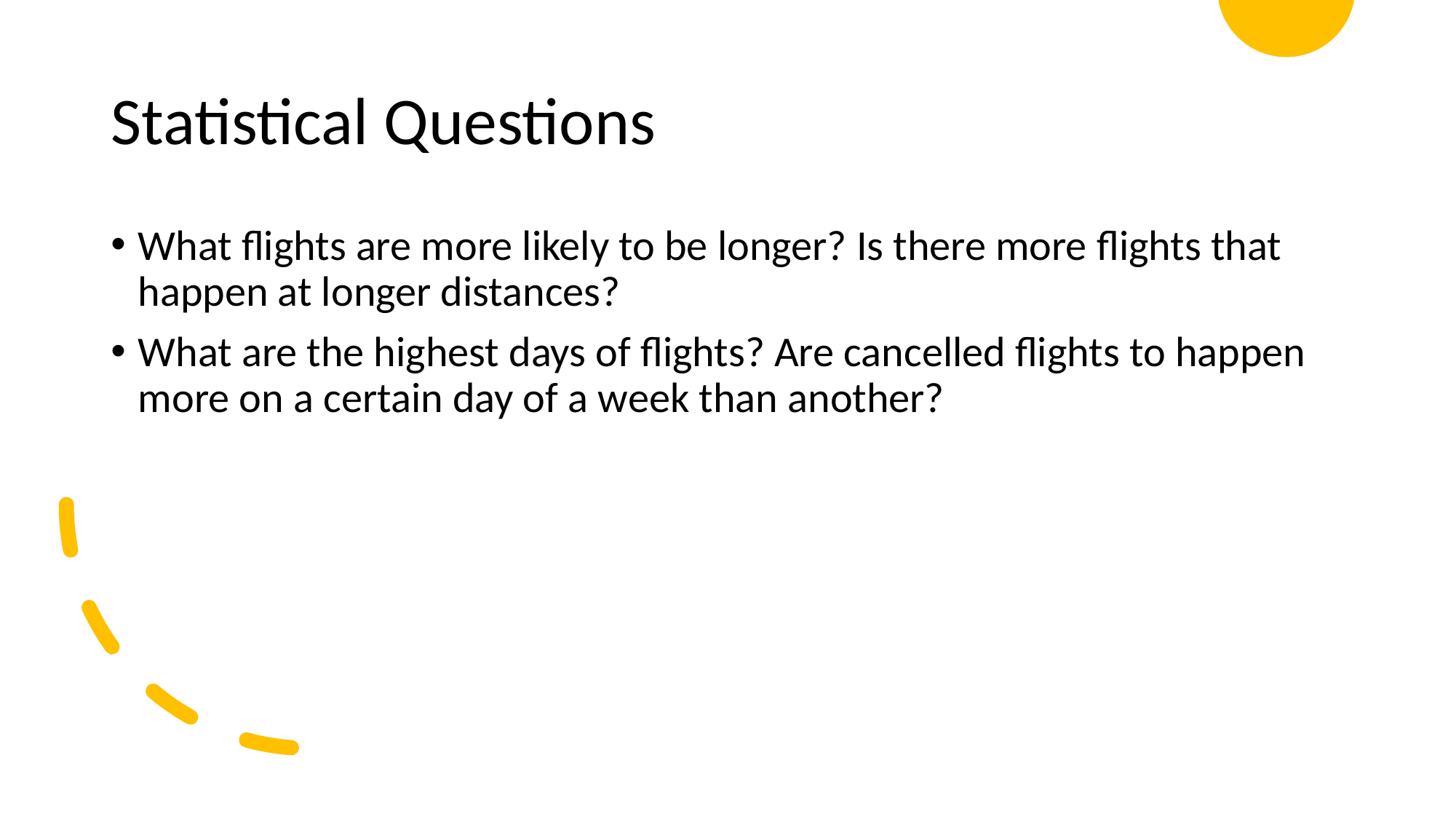

# Statistical Questions
What flights are more likely to be longer? Is there more flights that happen at longer distances?
What are the highest days of flights? Are cancelled flights to happen more on a certain day of a week than another?